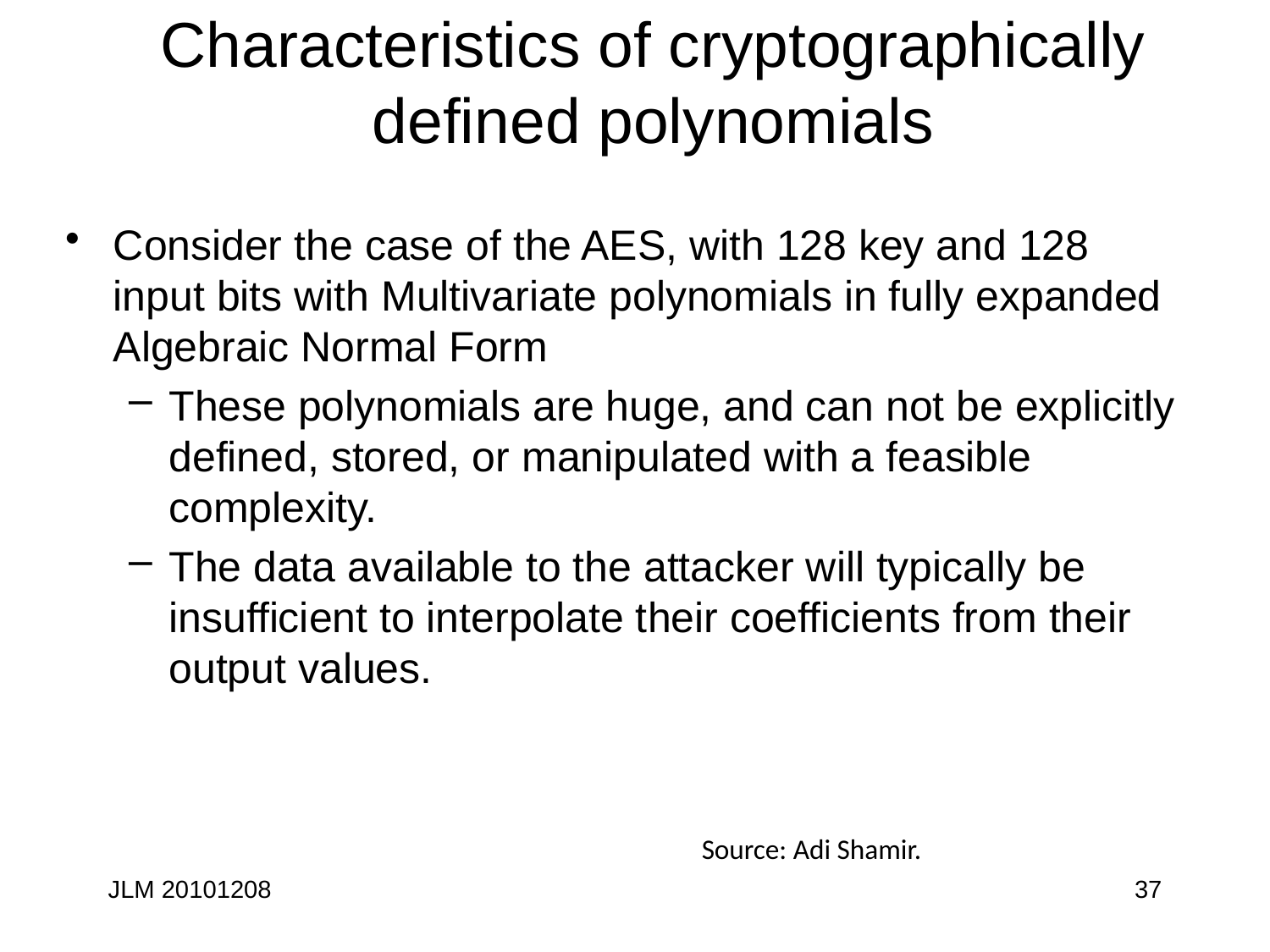

# Characteristics of cryptographically defined polynomials
Consider the case of the AES, with 128 key and 128 input bits with Multivariate polynomials in fully expanded Algebraic Normal Form
These polynomials are huge, and can not be explicitly defined, stored, or manipulated with a feasible complexity.
The data available to the attacker will typically be insufficient to interpolate their coefficients from their output values.
Source: Adi Shamir.
JLM 20101208
37